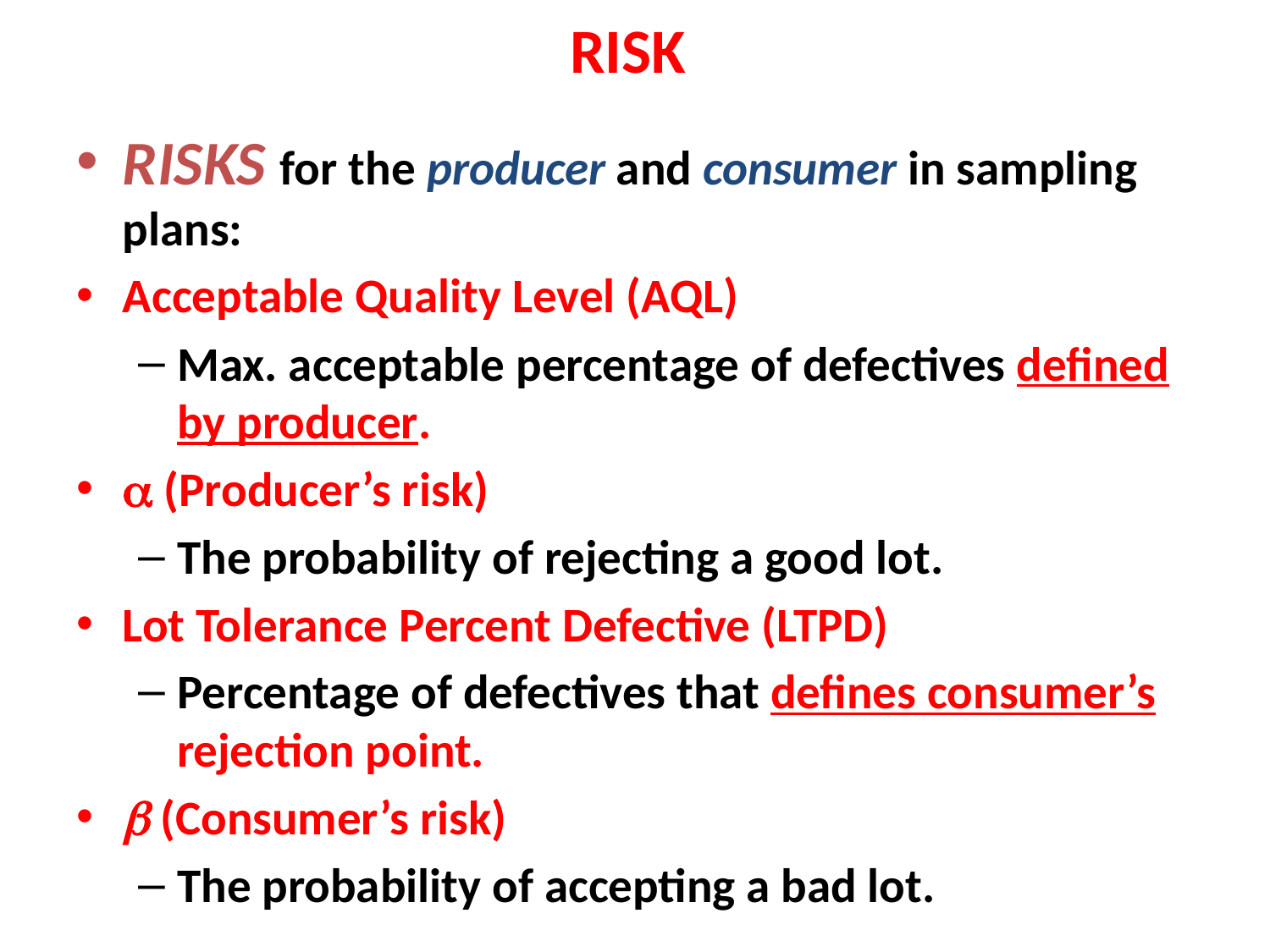

# RISK
RISKS for the producer and consumer in sampling plans:
Acceptable Quality Level (AQL)
Max. acceptable percentage of defectives defined by producer.
α (Producer’s risk)
The probability of rejecting a good lot.
Lot Tolerance Percent Defective (LTPD)
Percentage of defectives that defines consumer’s rejection point.
β (Consumer’s risk)
The probability of accepting a bad lot.